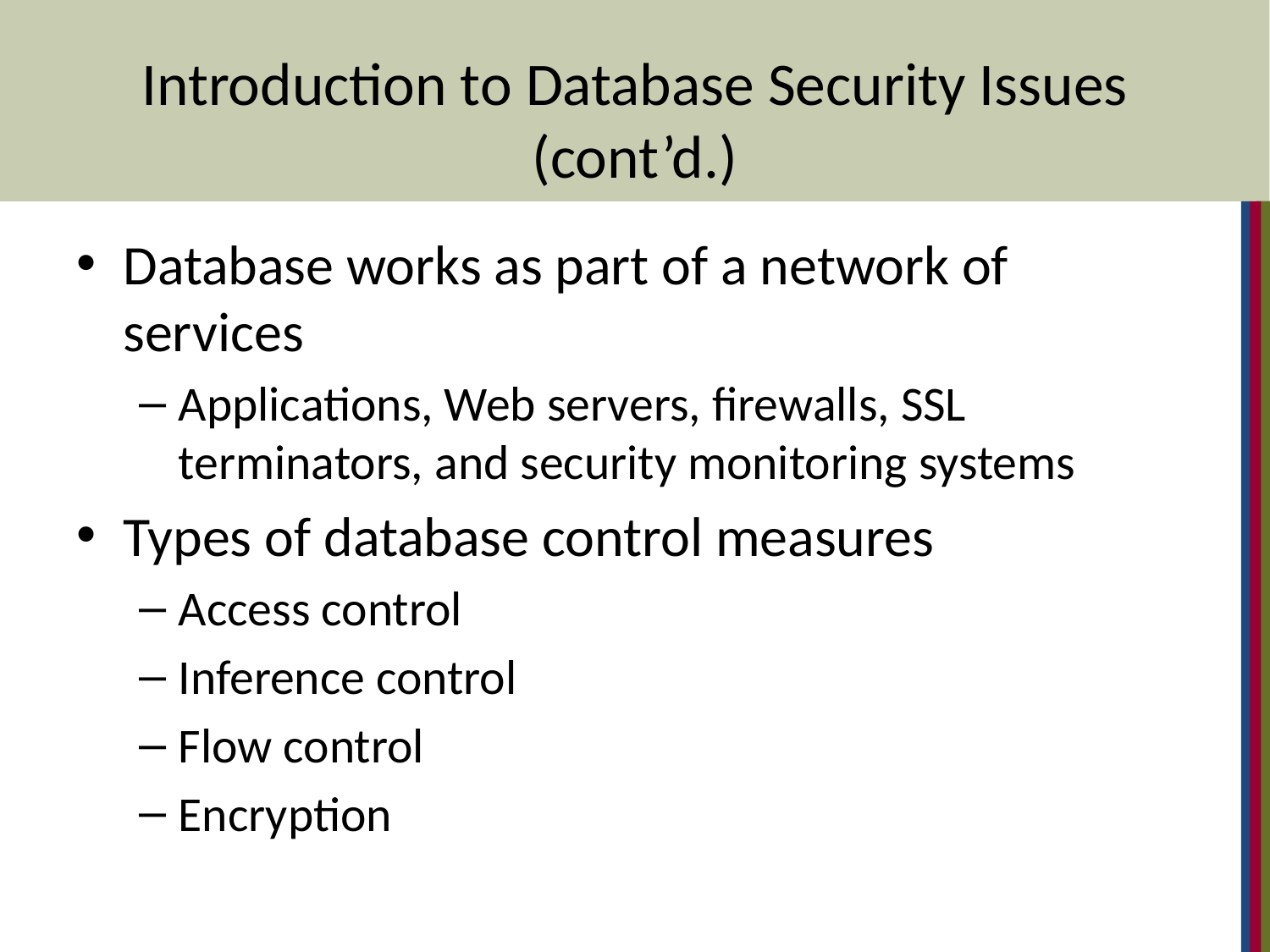

# Introduction to Database Security Issues (cont’d.)
Database works as part of a network of services
Applications, Web servers, firewalls, SSL terminators, and security monitoring systems
Types of database control measures
Access control
Inference control
Flow control
Encryption